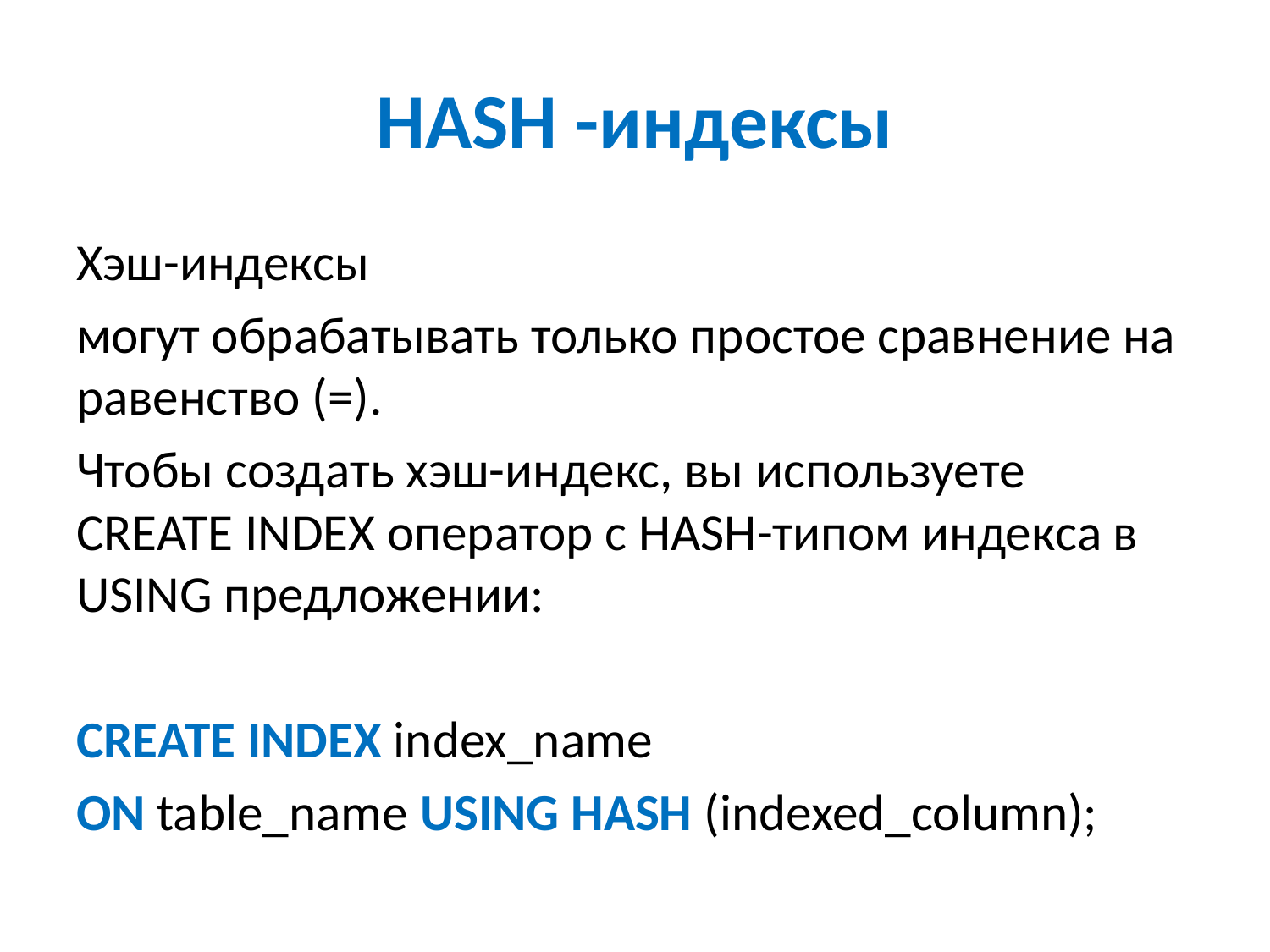

# HASH -индексы
Хэш-индексы
могут обрабатывать только простое сравнение на равенство (=).
Чтобы создать хэш-индекс, вы используете CREATE INDEX оператор с HASH-типом индекса в USING предложении:

CREATE INDEX index_name
ON table_name USING HASH (indexed_column);